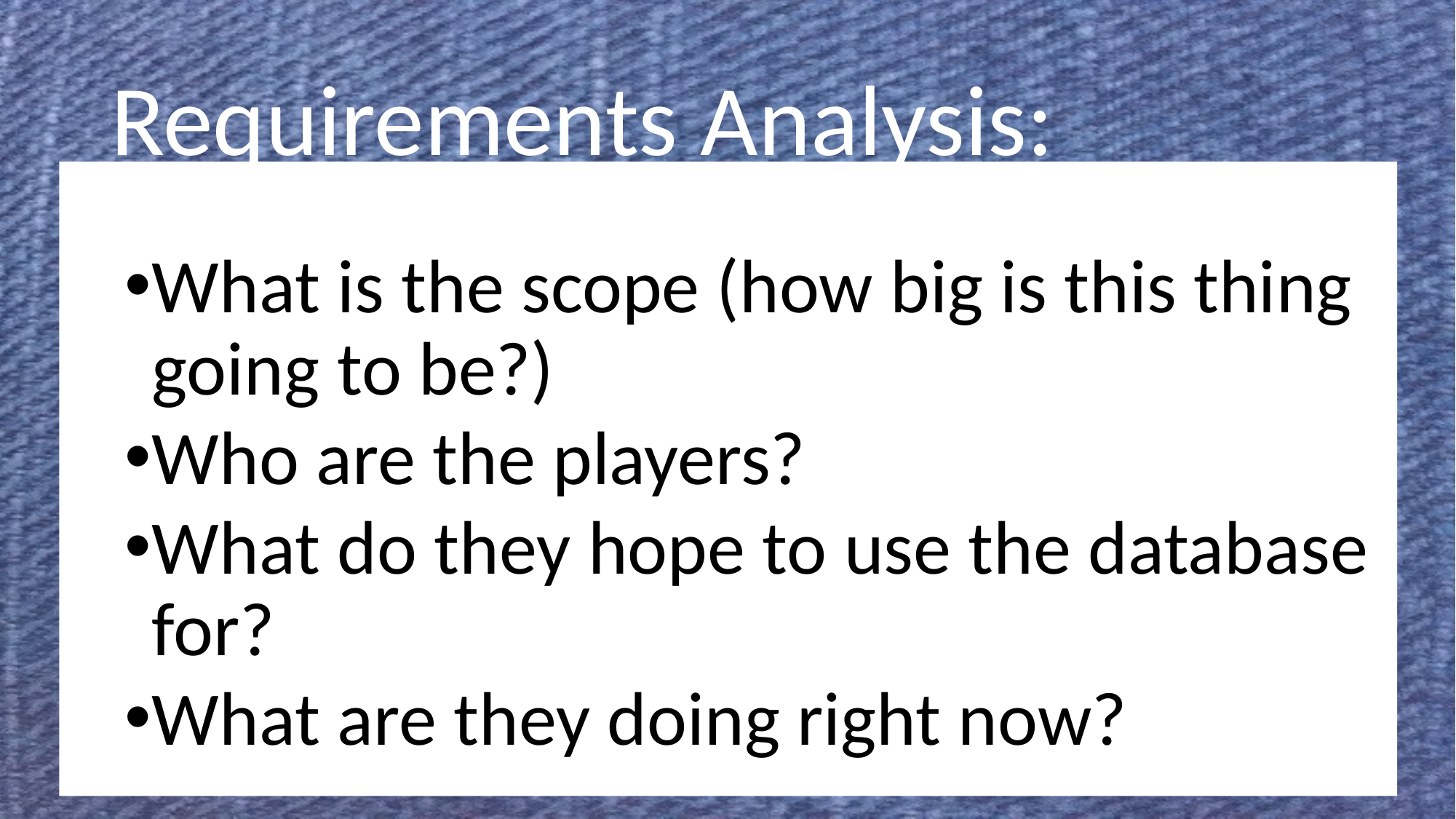

# Requirements Analysis:

What is the scope (how big is this thing going to be?)
Who are the players?
What do they hope to use the database for?
What are they doing right now?